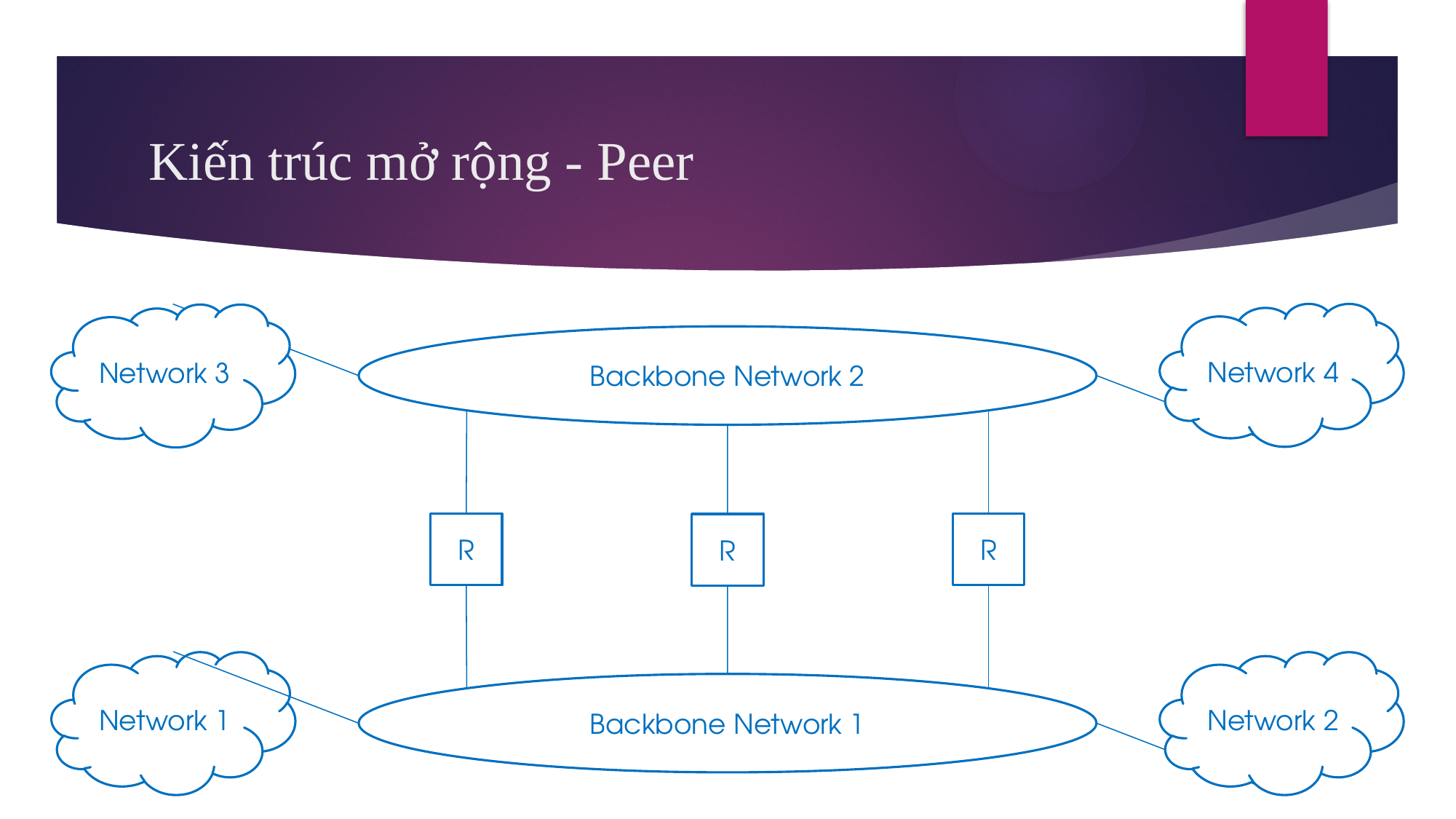

# Kiến trúc mở rộng - Peer
Network 4
Network 3
Backbone Network 2
R
R
R
Network 1
Network 2
Backbone Network 1